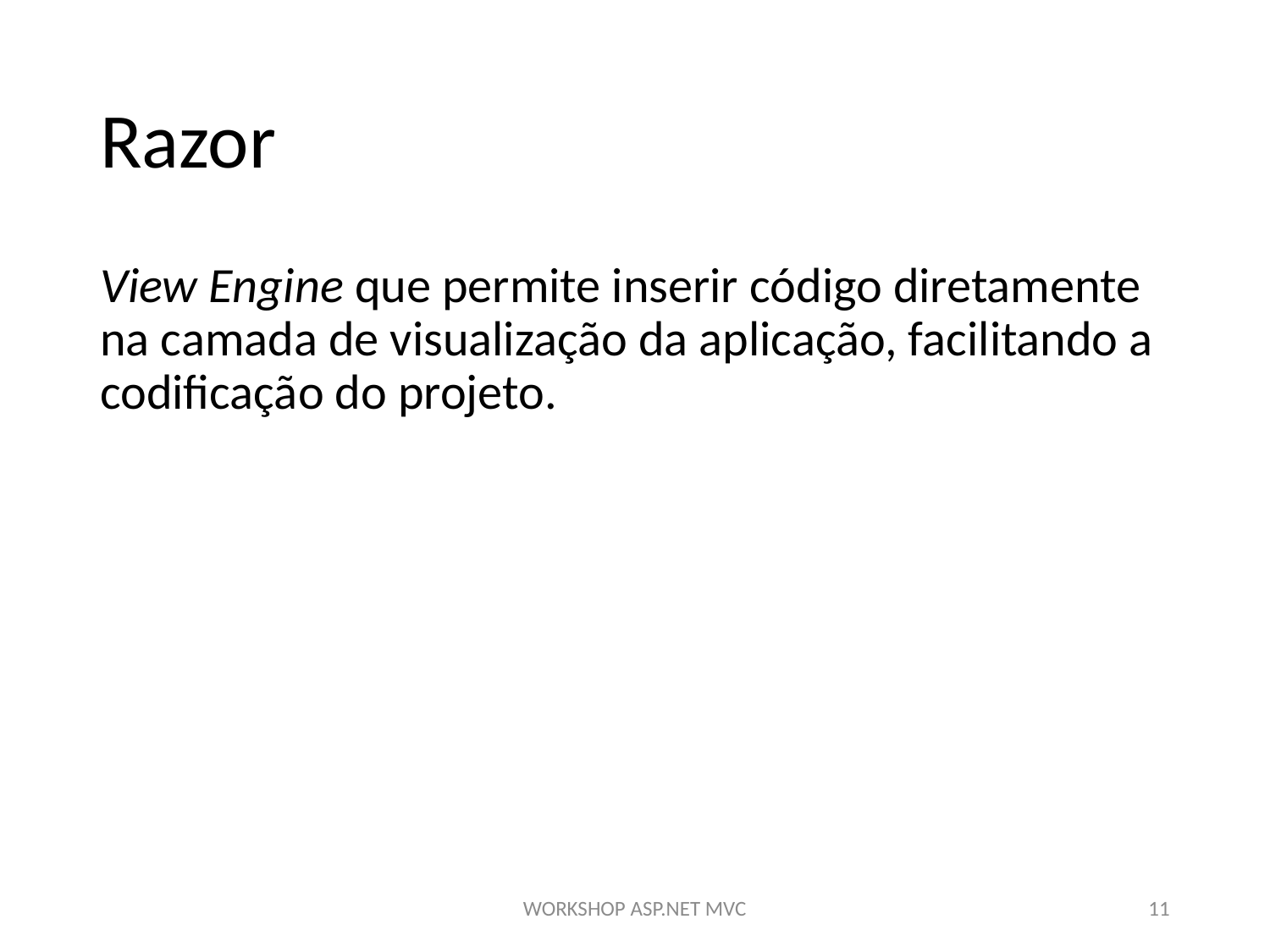

# Razor
View Engine que permite inserir código diretamente na camada de visualização da aplicação, facilitando a codificação do projeto.
WORKSHOP ASP.NET MVC
11